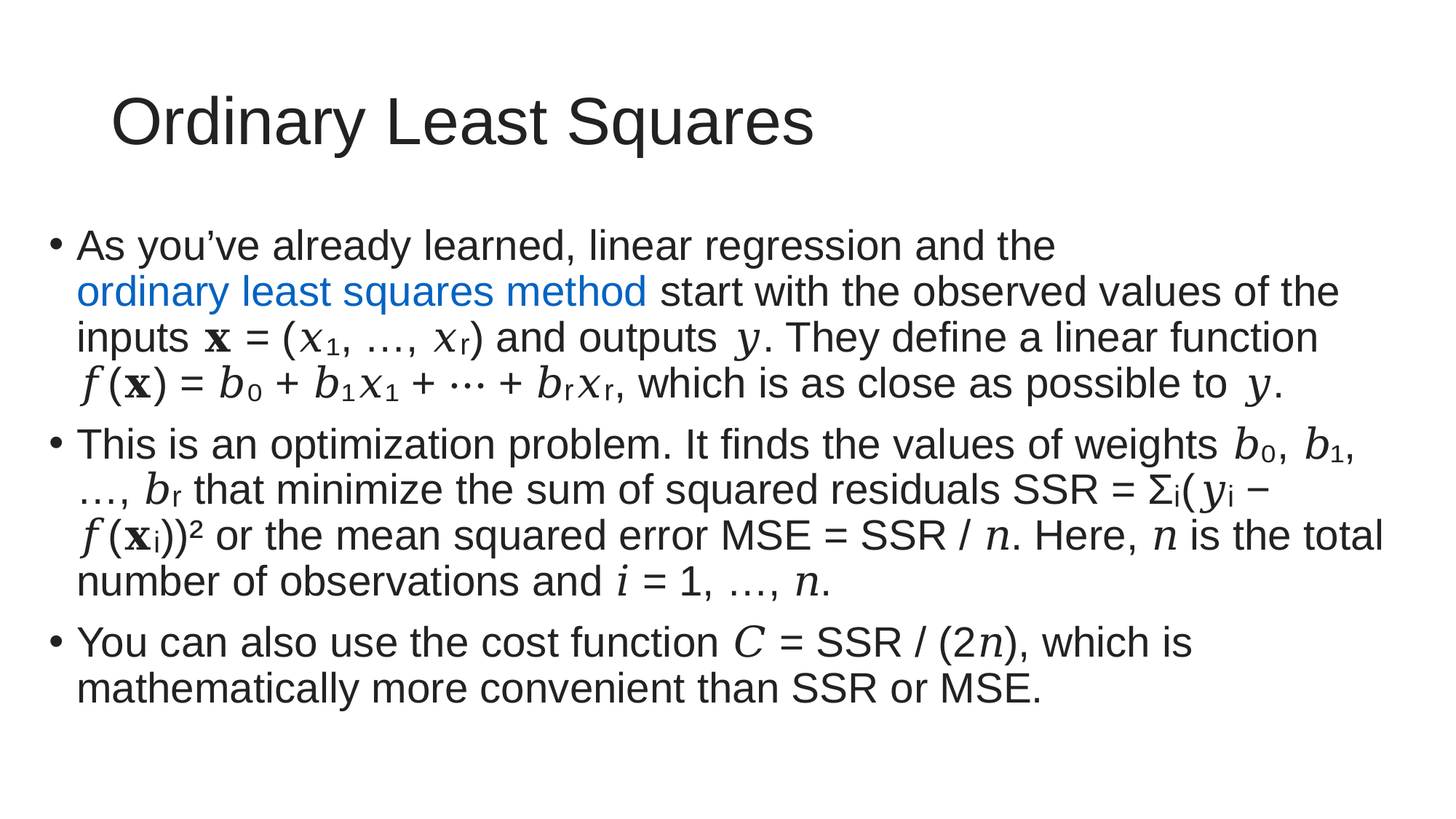

# Ordinary Least Squares
As you’ve already learned, linear regression and the ordinary least squares method start with the observed values of the inputs 𝐱 = (𝑥₁, …, 𝑥ᵣ) and outputs 𝑦. They define a linear function 𝑓(𝐱) = 𝑏₀ + 𝑏₁𝑥₁ + ⋯ + 𝑏ᵣ𝑥ᵣ, which is as close as possible to 𝑦.
This is an optimization problem. It finds the values of weights 𝑏₀, 𝑏₁, …, 𝑏ᵣ that minimize the sum of squared residuals SSR = Σᵢ(𝑦ᵢ − 𝑓(𝐱ᵢ))² or the mean squared error MSE = SSR / 𝑛. Here, 𝑛 is the total number of observations and 𝑖 = 1, …, 𝑛.
You can also use the cost function 𝐶 = SSR / (2𝑛), which is mathematically more convenient than SSR or MSE.